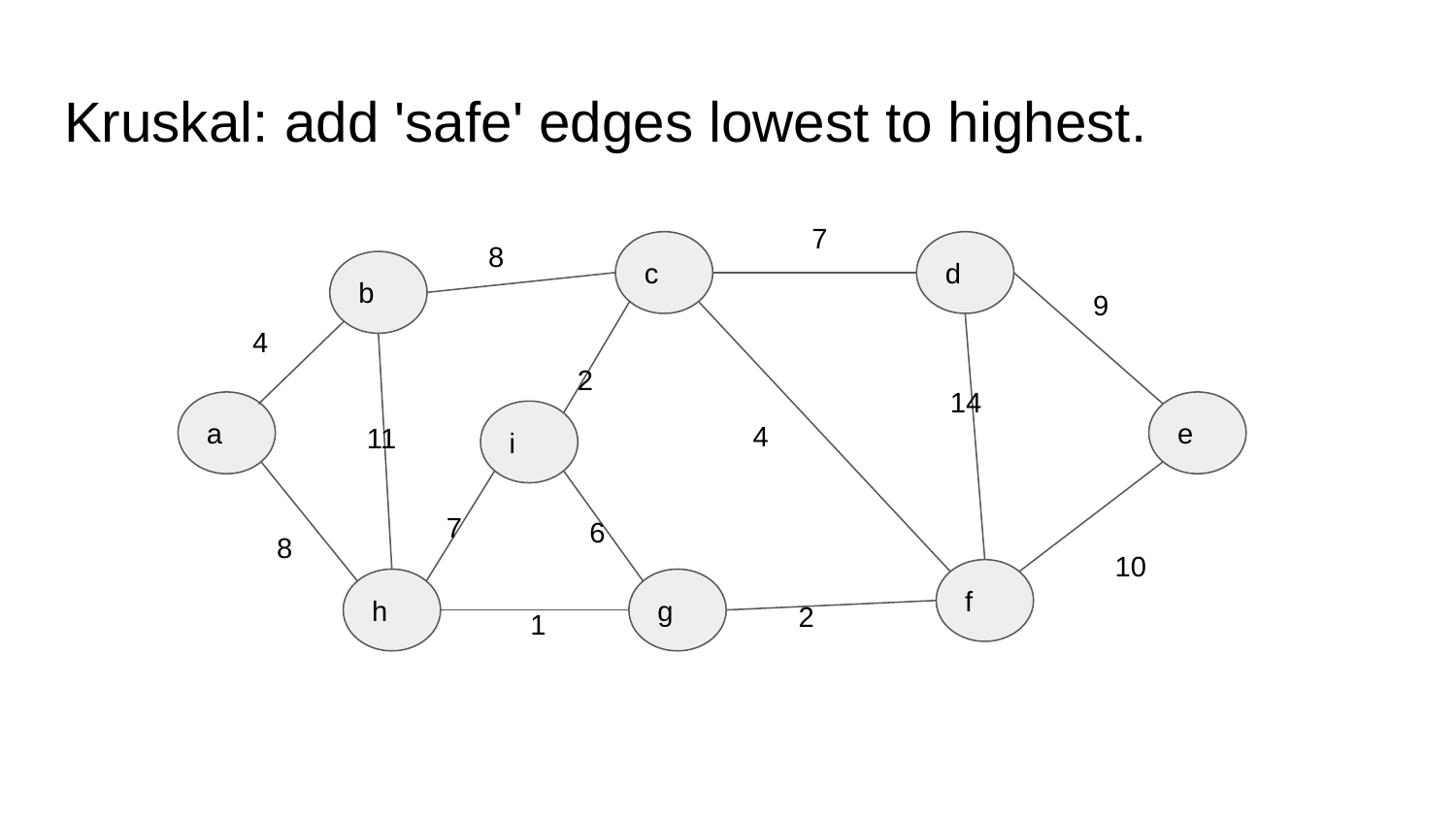

# Kruskal: add 'safe' edges lowest to highest.
7
8
c
d
b
9
4
2
14
a
e
i
4
11
7
6
8
10
f
h
g
2
1